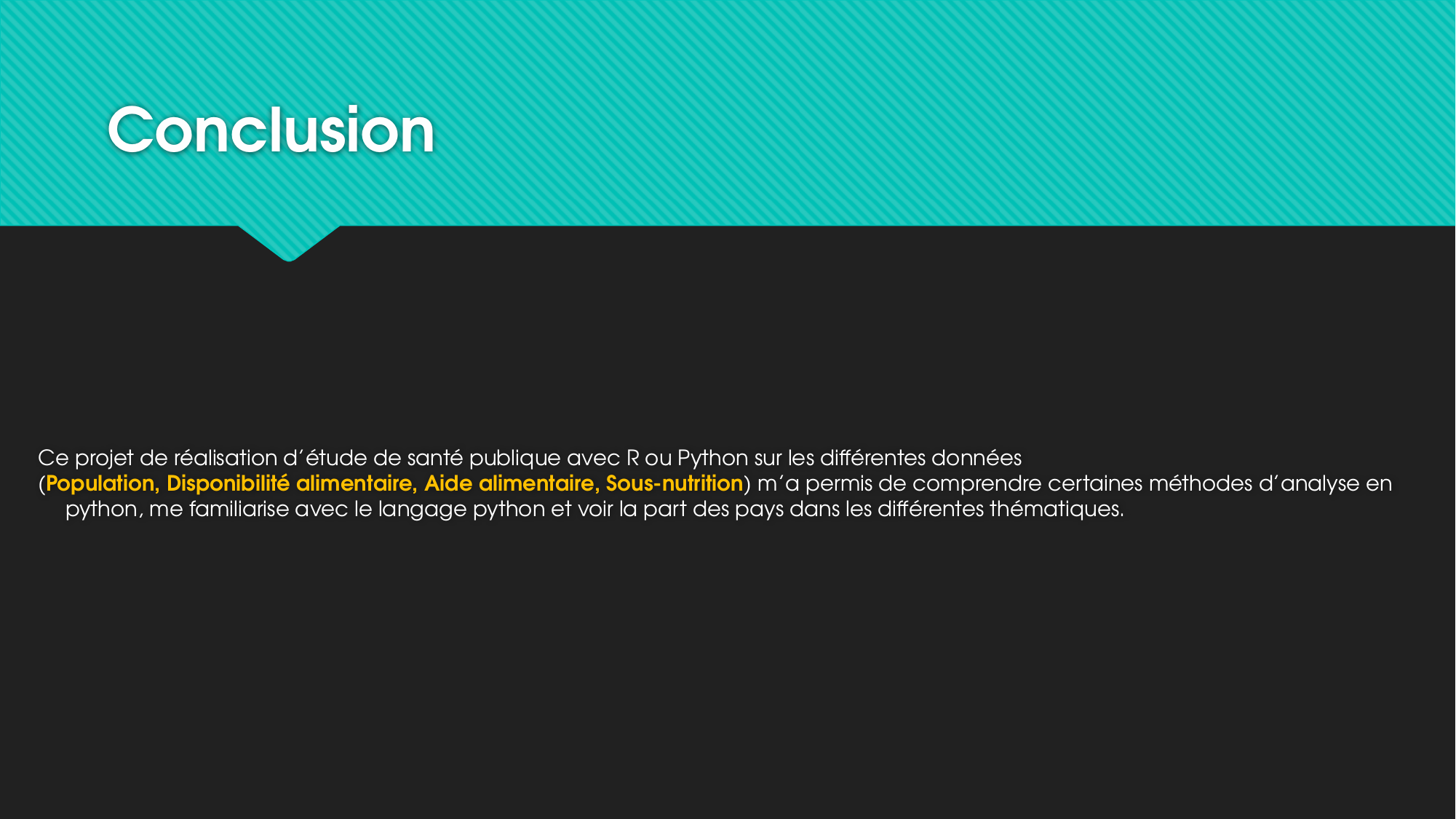

# Conclusion
Ce projet de réalisation d’étude de santé publique avec R ou Python sur les différentes données
(Population, Disponibilité alimentaire, Aide alimentaire, Sous-nutrition) m’a permis de comprendre certaines méthodes d’analyse en python, me familiarise avec le langage python et voir la part des pays dans les différentes thématiques.